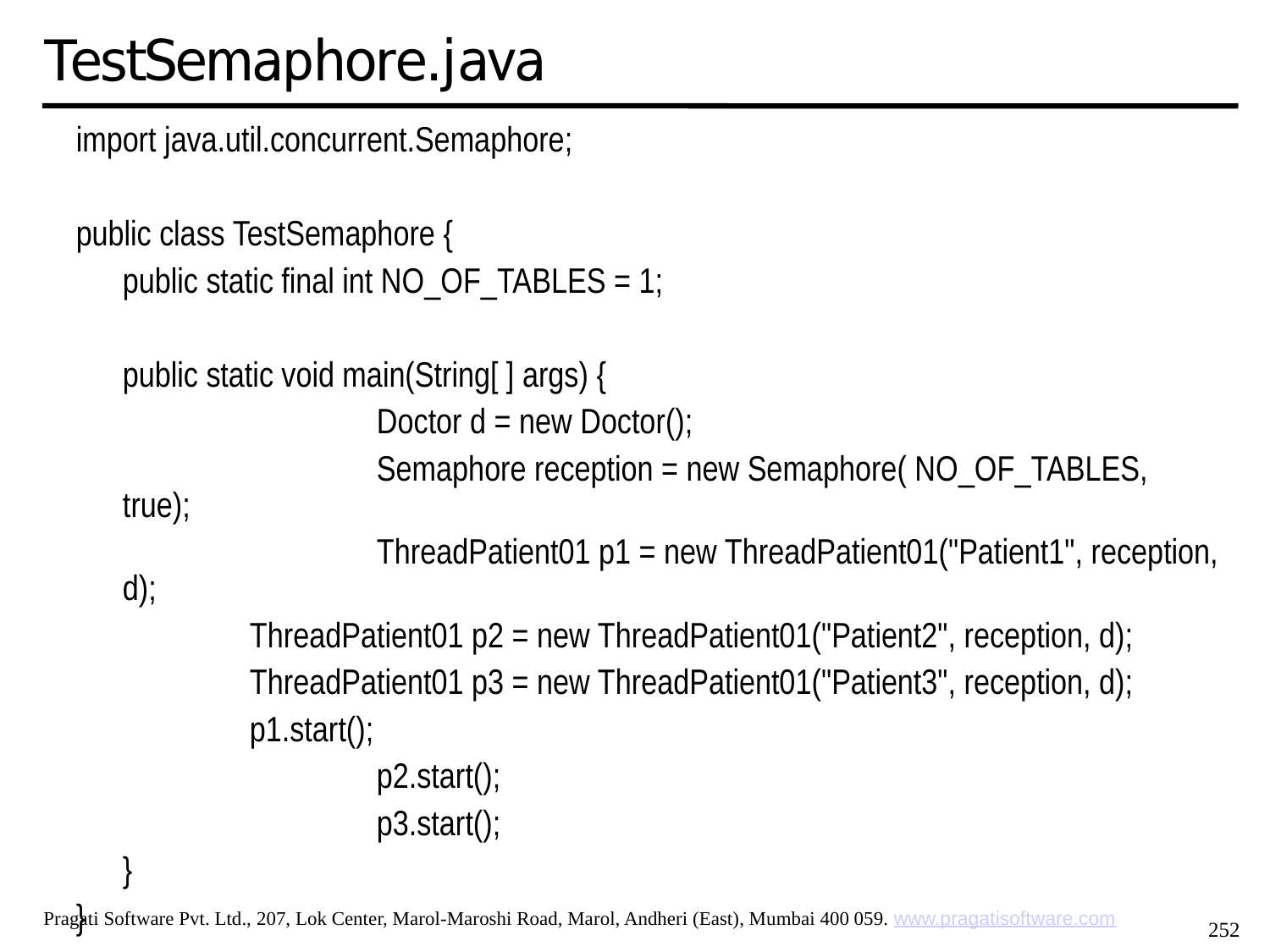

TestSemaphore.java
import java.util.concurrent.Semaphore;

public class TestSemaphore {
	public static final int NO_OF_TABLES = 1;

	public static void main(String[ ] args) {
			Doctor d = new Doctor();
			Semaphore reception = new Semaphore( NO_OF_TABLES, true);
	  		ThreadPatient01 p1 = new ThreadPatient01("Patient1", reception, d);
	    	ThreadPatient01 p2 = new ThreadPatient01("Patient2", reception, d);
	    	ThreadPatient01 p3 = new ThreadPatient01("Patient3", reception, d);
	    	p1.start();
			p2.start();
			p3.start();
	}
}